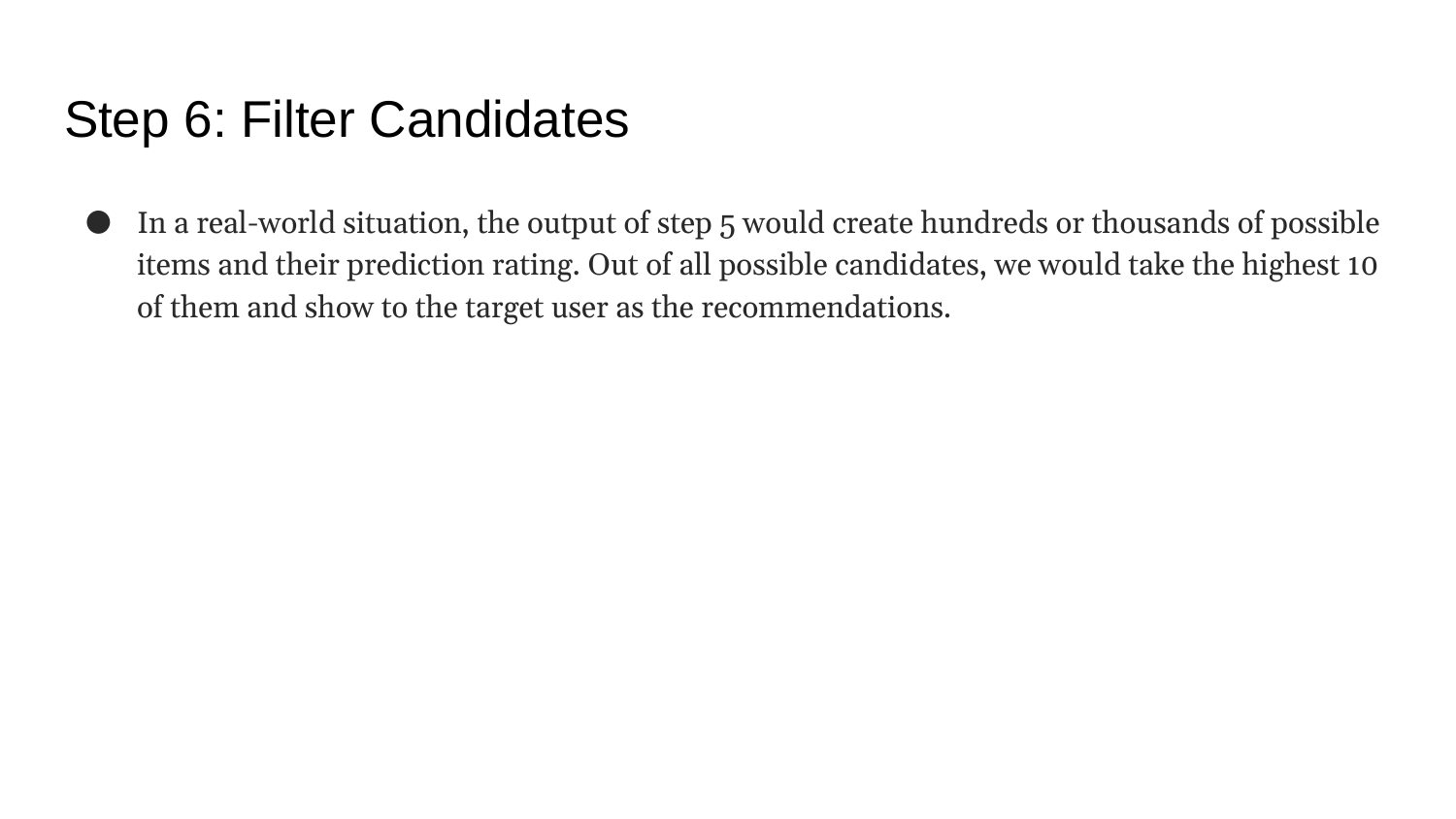

# Step 6: Filter Candidates

In a real-world situation, the output of step 5 would create hundreds or thousands of possible items and their prediction rating. Out of all possible candidates, we would take the highest 10 of them and show to the target user as the recommendations.